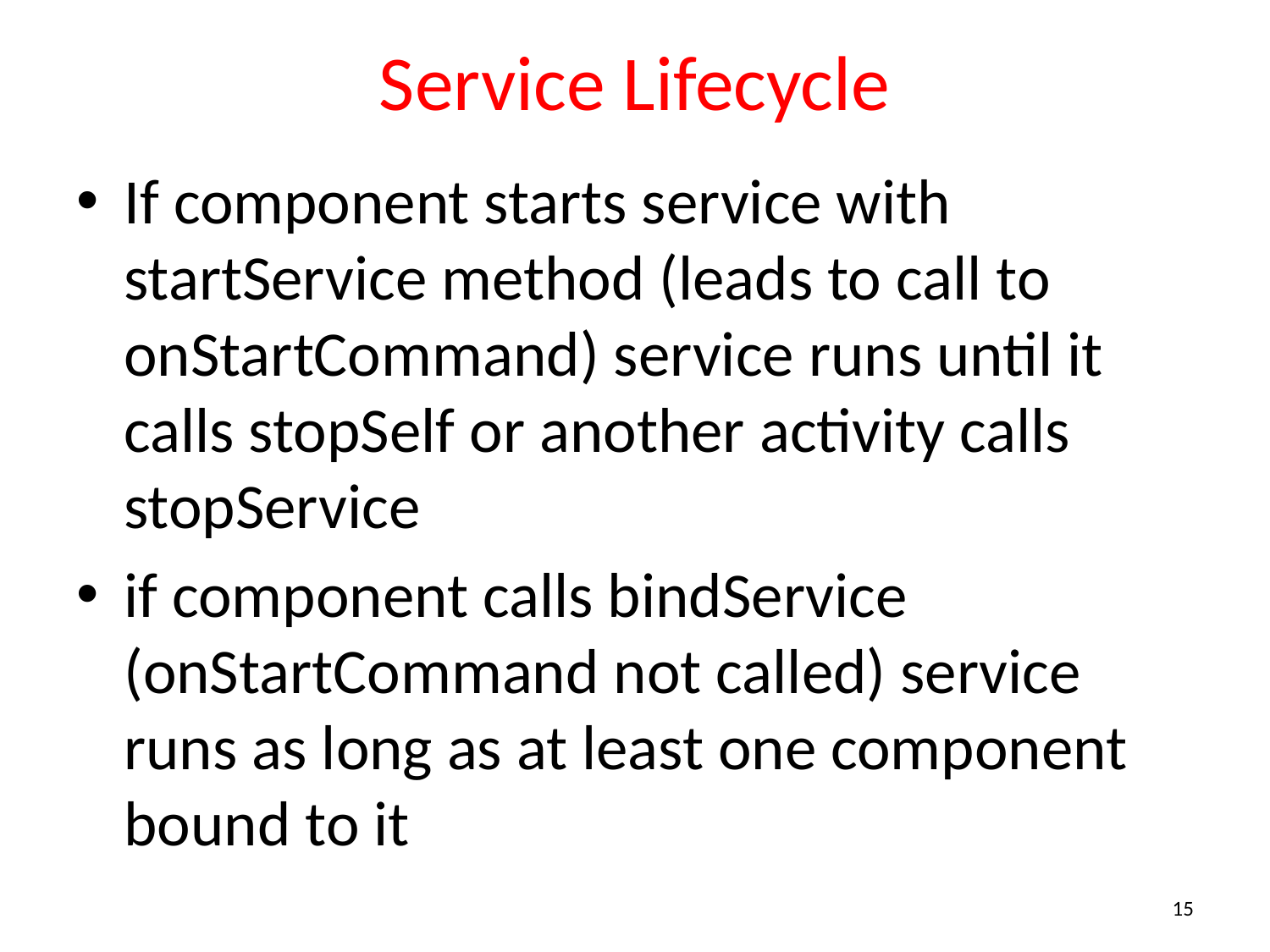

# Service Lifecycle
If component starts service with startService method (leads to call to onStartCommand) service runs until it calls stopSelf or another activity calls stopService
if component calls bindService (onStartCommand not called) service runs as long as at least one component bound to it
15